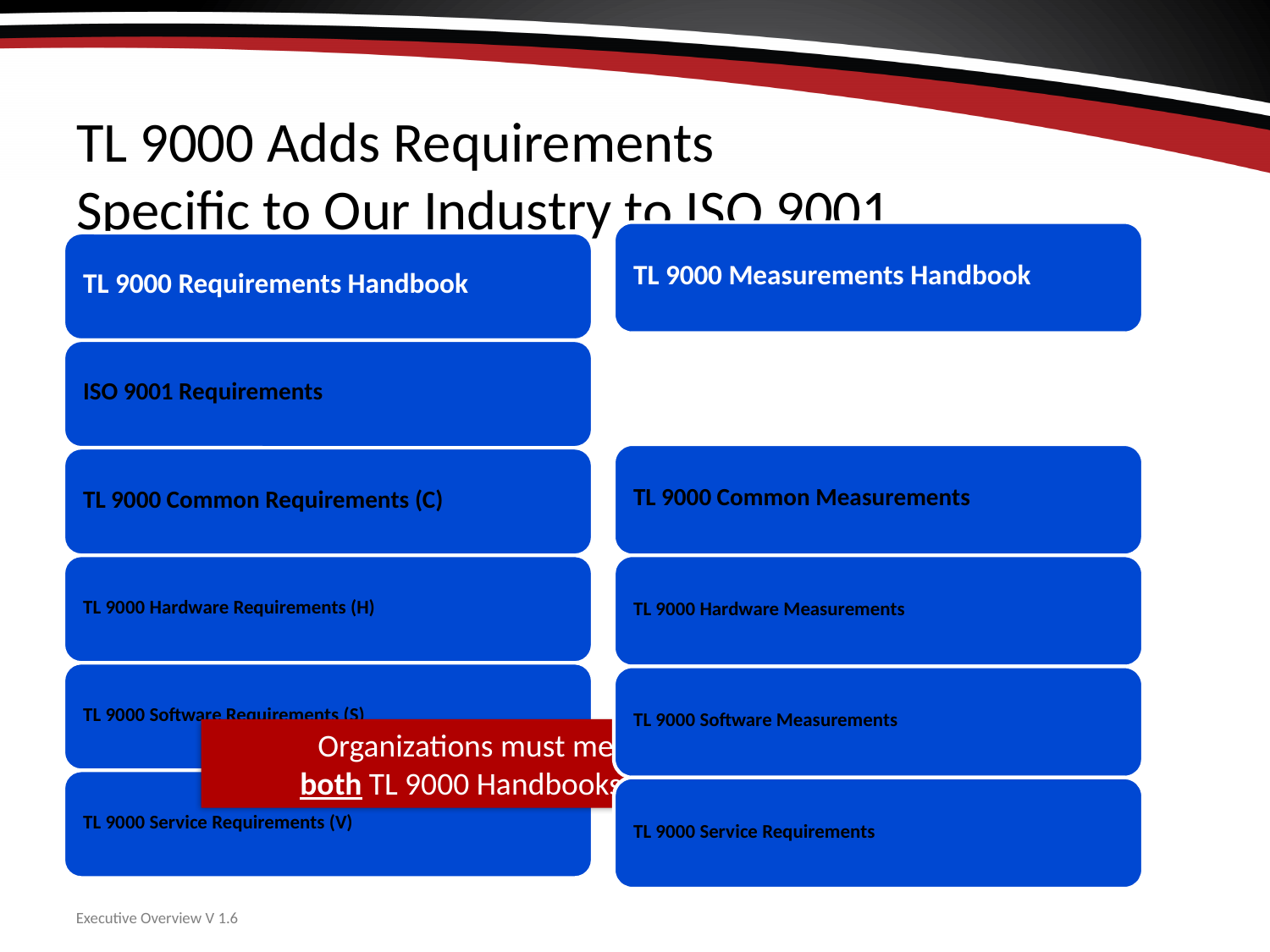

# TL 9000 Adds Requirements Specific to Our Industry to ISO 9001
TL 9000 Measurements Handbook
TL 9000 Common Measurements
TL 9000 Hardware Measurements
TL 9000 Service Requirements
TL 9000 Software Measurements
TL 9000 Requirements Handbook
ISO 9001 Requirements
TL 9000 Common Requirements (C)
TL 9000 Hardware Requirements (H)
TL 9000 Service Requirements (V)
TL 9000 Software Requirements (S)
Organizations must meet the requirements of
both TL 9000 Handbooks to achieve certification.